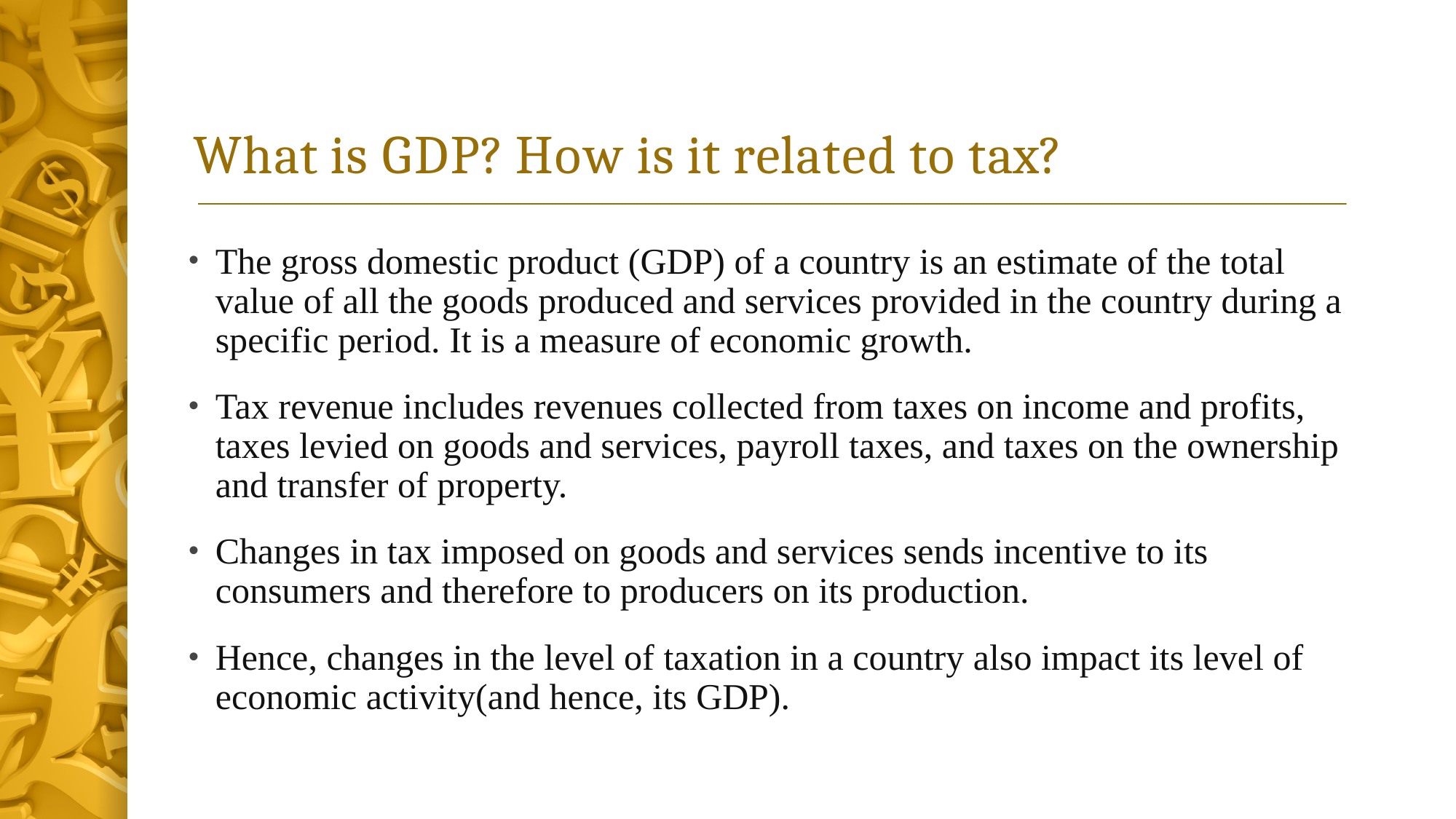

# What is GDP? How is it related to tax?
The gross domestic product (GDP) of a country is an estimate of the total value of all the goods produced and services provided in the country during a specific period. It is a measure of economic growth.
Tax revenue includes revenues collected from taxes on income and profits, taxes levied on goods and services, payroll taxes, and taxes on the ownership and transfer of property.
Changes in tax imposed on goods and services sends incentive to its consumers and therefore to producers on its production.
Hence, changes in the level of taxation in a country also impact its level of economic activity(and hence, its GDP).